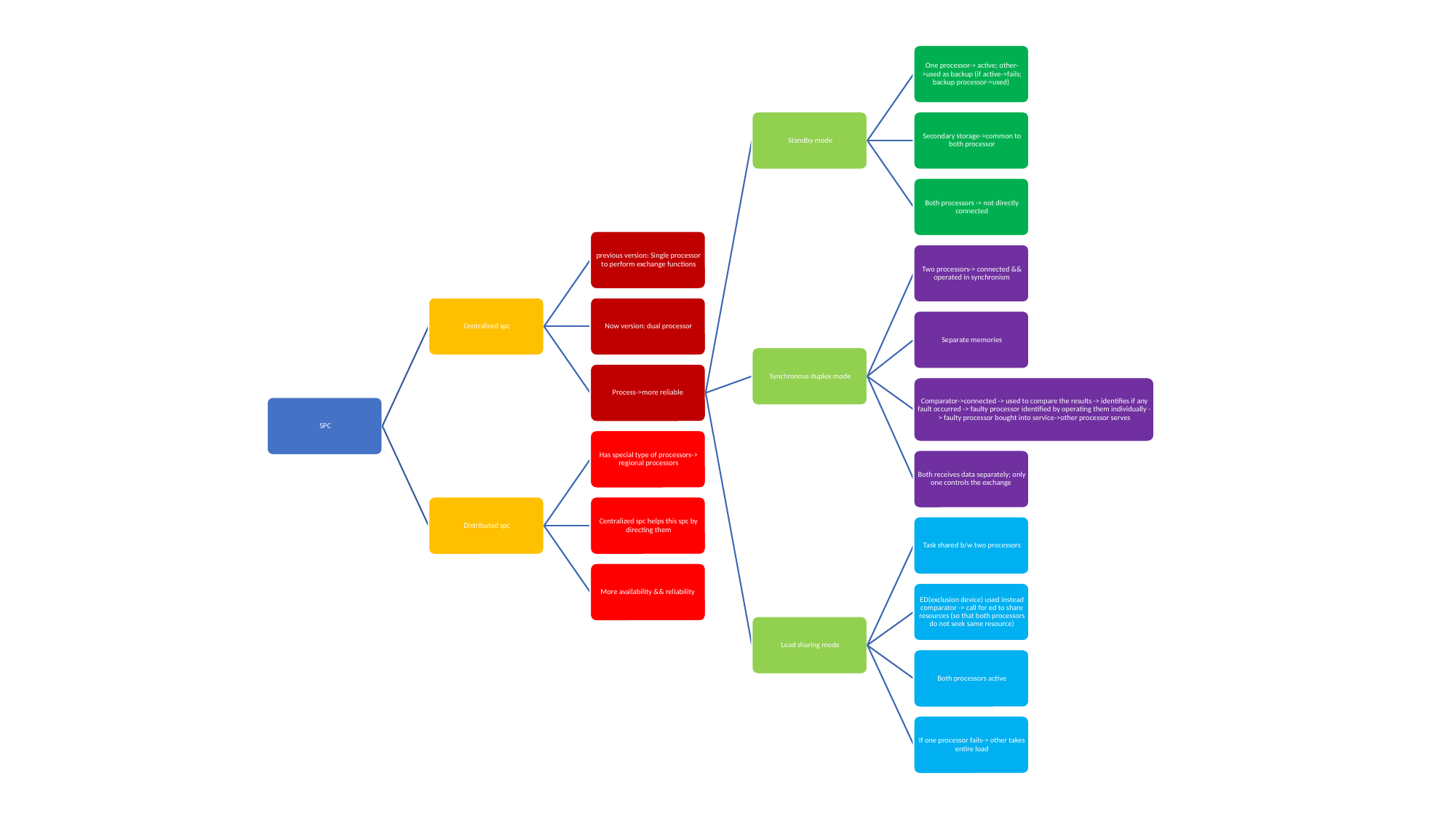

SPC

Centralized spc

previous version: Single processor to perform exchange functions

Now version: dual processor

Process->more reliable

Standby mode

One processor-> active; other->used as backup (if active->fails; backup processor->used)

Secondary storage->common to both processor

Both processors -> not directly connected

Synchronous duplex mode

Two processors-> connected && operated in synchronism

Separate memories

Comparator->connected -> used to compare the results -> identifies if any fault occurred -> faulty processor identified by operating them individually -> faulty processor bought into service->other processor serves

Both receives data separately; only one controls the exchange

Load sharing mode

Task shared b/w two processors

ED(exclusion device) used instead comparator -> call for ed to share resources (so that both processors do not seek same resource)

Both processors active

If one processor fails-> other takes entire load

Distributed spc

Has special type of processors-> regional processors

Centralized spc helps this spc by directing them

More availability && reliability